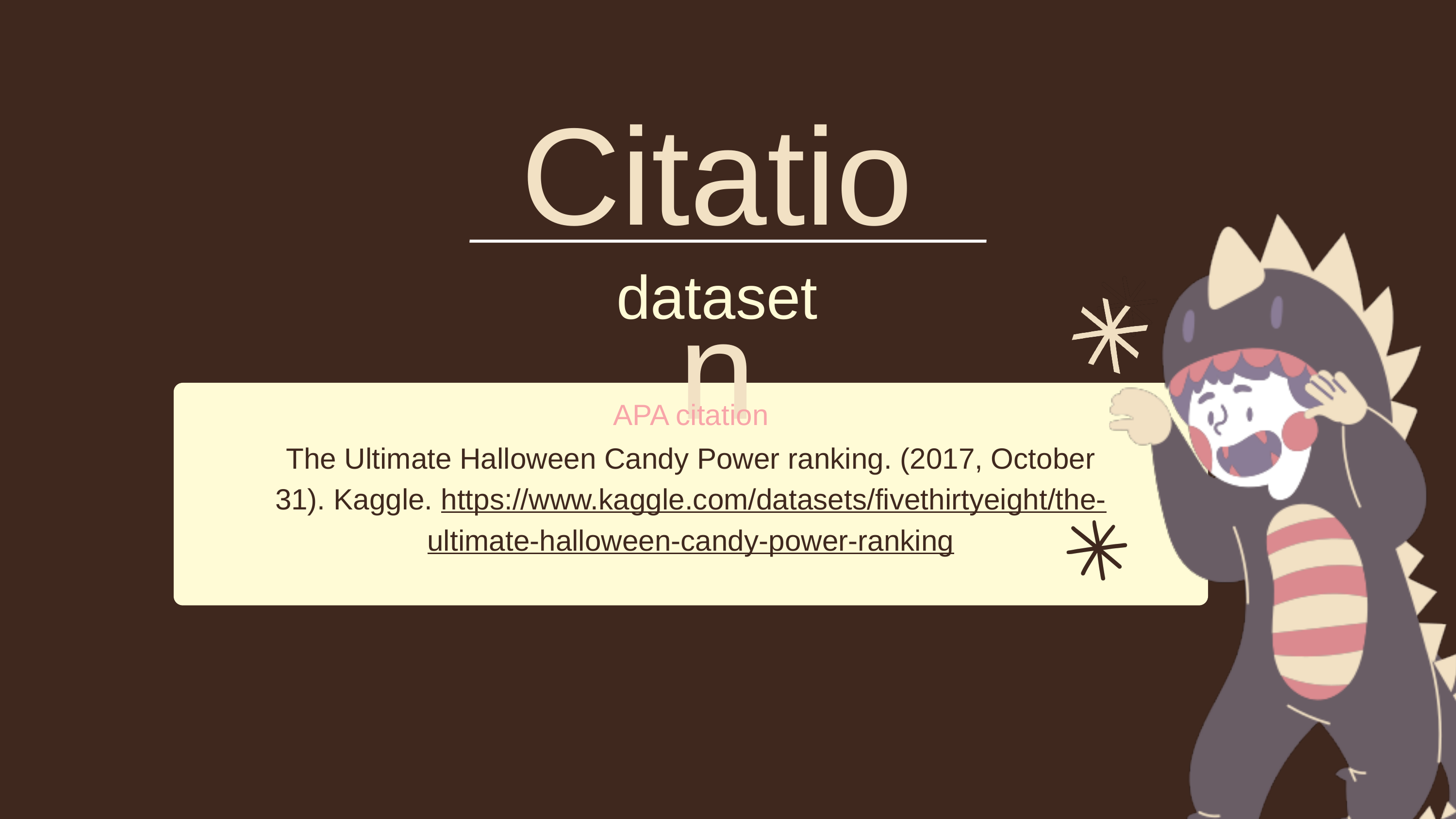

Citation

dataset

APA citation
The Ultimate Halloween Candy Power ranking. (2017, October 31). Kaggle. https://www.kaggle.com/datasets/fivethirtyeight/the-ultimate-halloween-candy-power-ranking